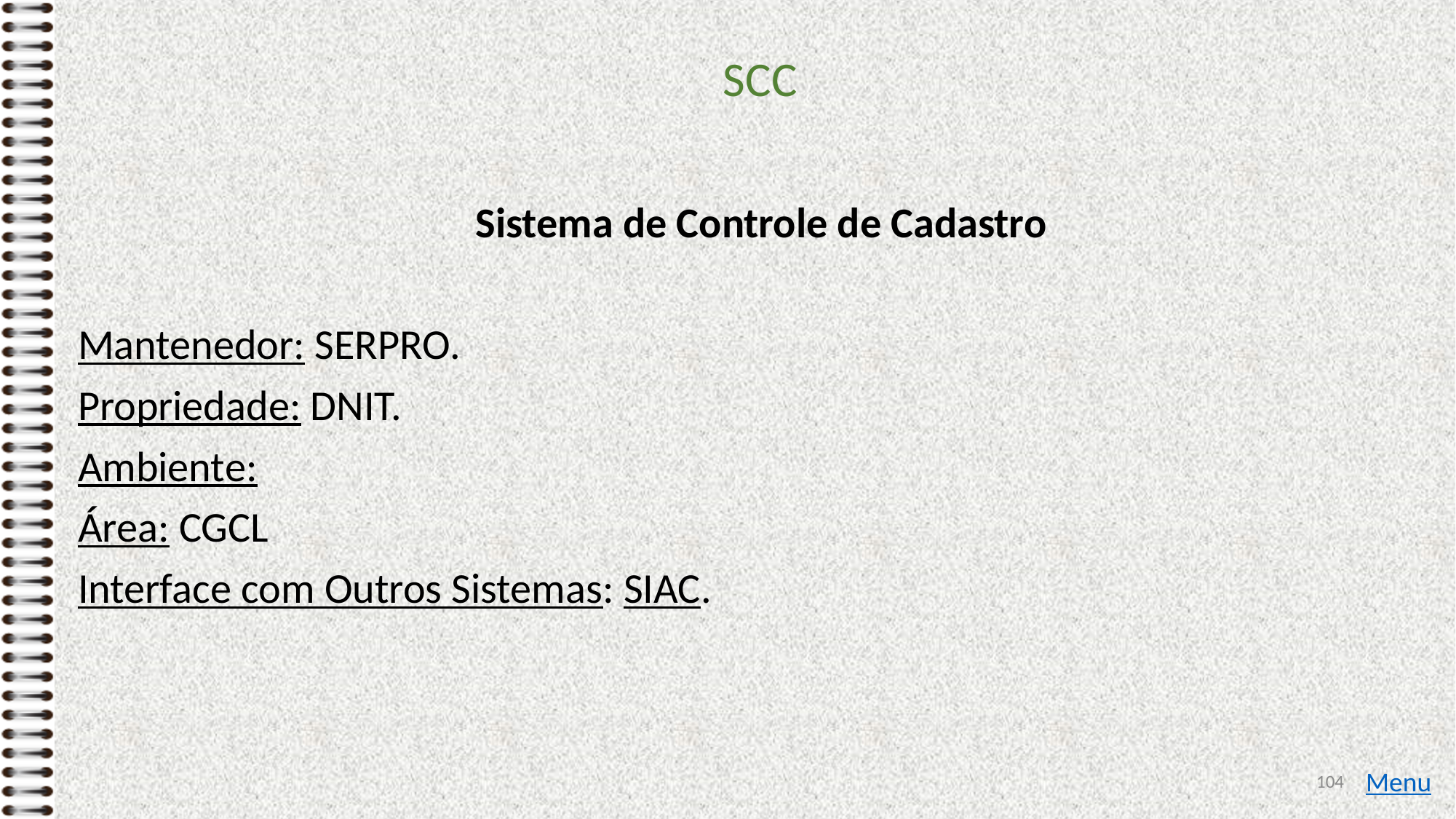

# SCC

Sistema de Controle de Cadastro

Mantenedor: SERPRO.
Propriedade: DNIT.
Ambiente:
Área: CGCL
Interface com Outros Sistemas: SIAC.

104
Menu